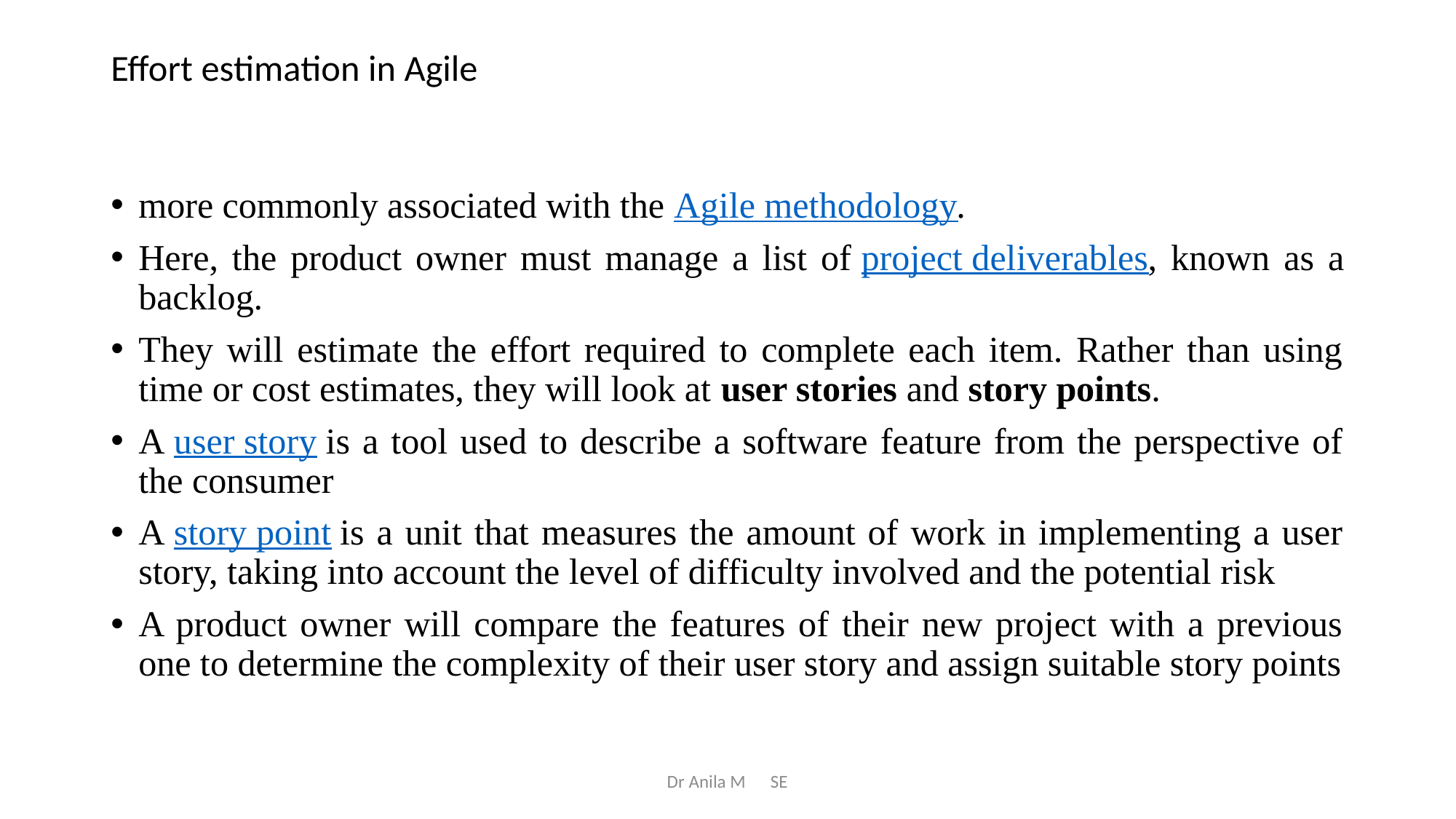

# Effort estimation in Agile
more commonly associated with the Agile methodology.
Here, the product owner must manage a list of project deliverables, known as a backlog.
They will estimate the effort required to complete each item. Rather than using time or cost estimates, they will look at user stories and story points.
A user story is a tool used to describe a software feature from the perspective of the consumer
A story point is a unit that measures the amount of work in implementing a user story, taking into account the level of difficulty involved and the potential risk
A product owner will compare the features of their new project with a previous one to determine the complexity of their user story and assign suitable story points

Dr Anila M      SE